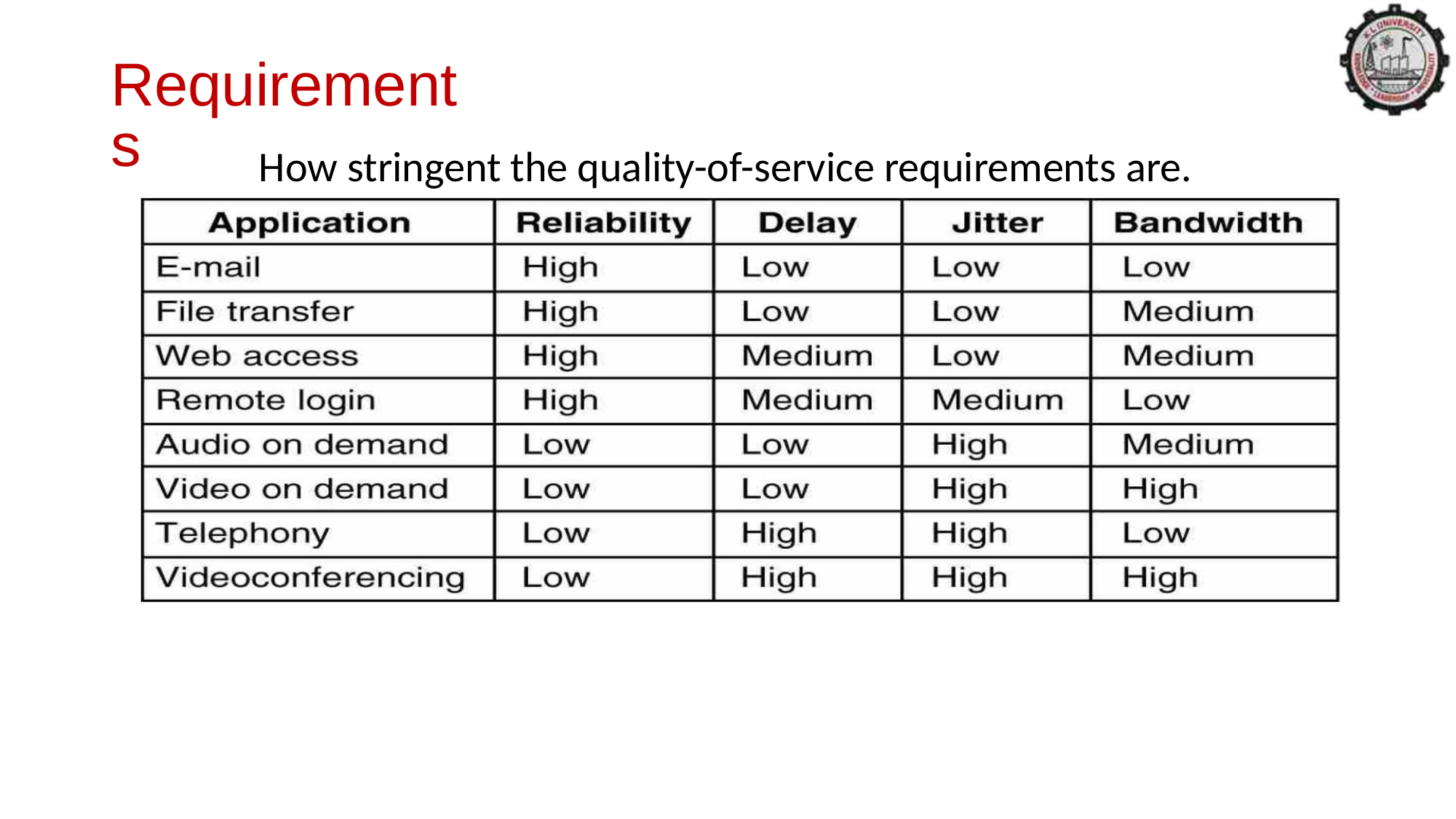

Requirements
How stringent the quality-of-service requirements are.